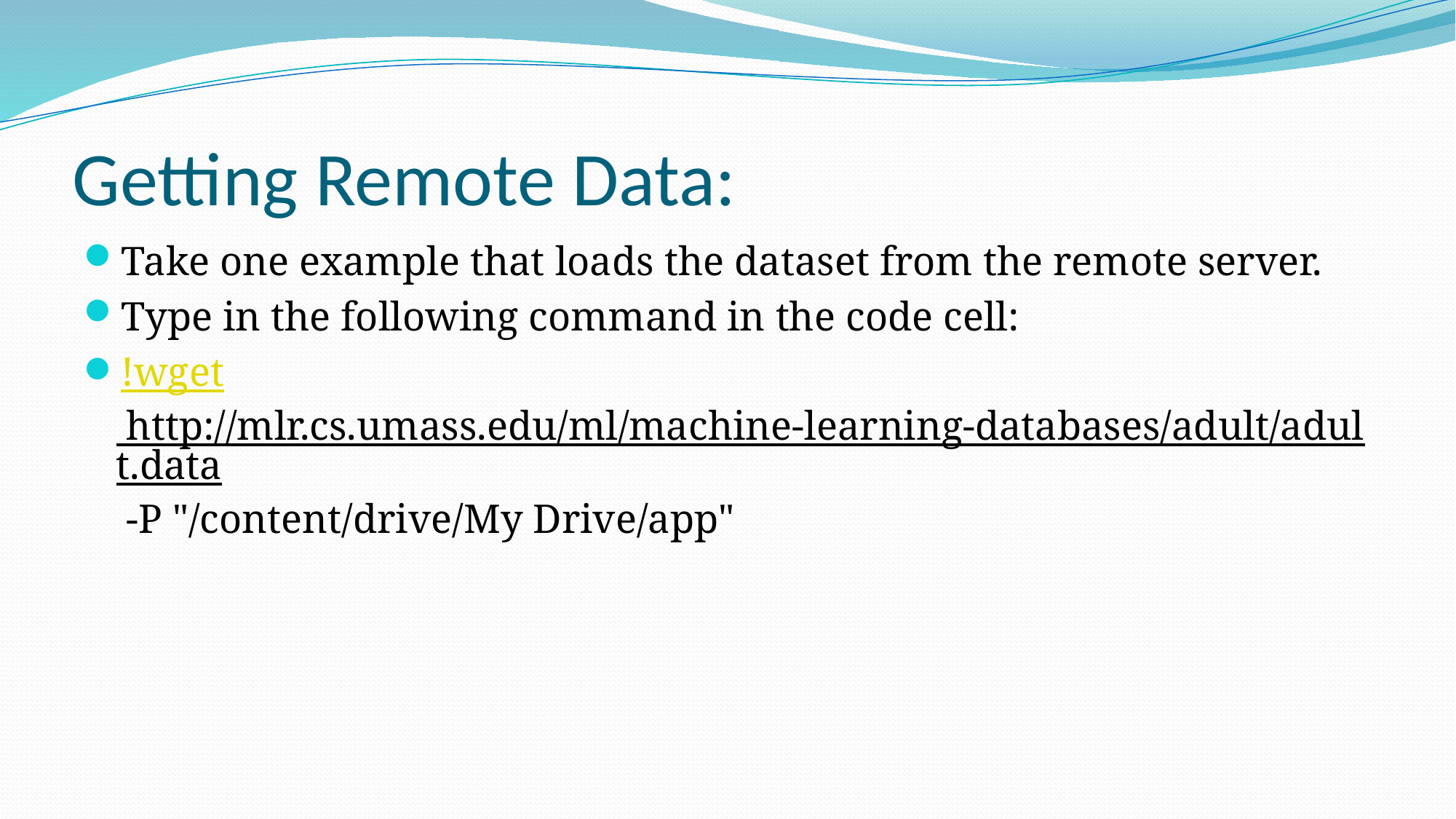

# Getting Remote Data:
Take one example that loads the dataset from the remote server.
Type in the following command in the code cell:
!wget http://mlr.cs.umass.edu/ml/machine-learning-databases/adult/adult.data -P "/content/drive/My Drive/app"